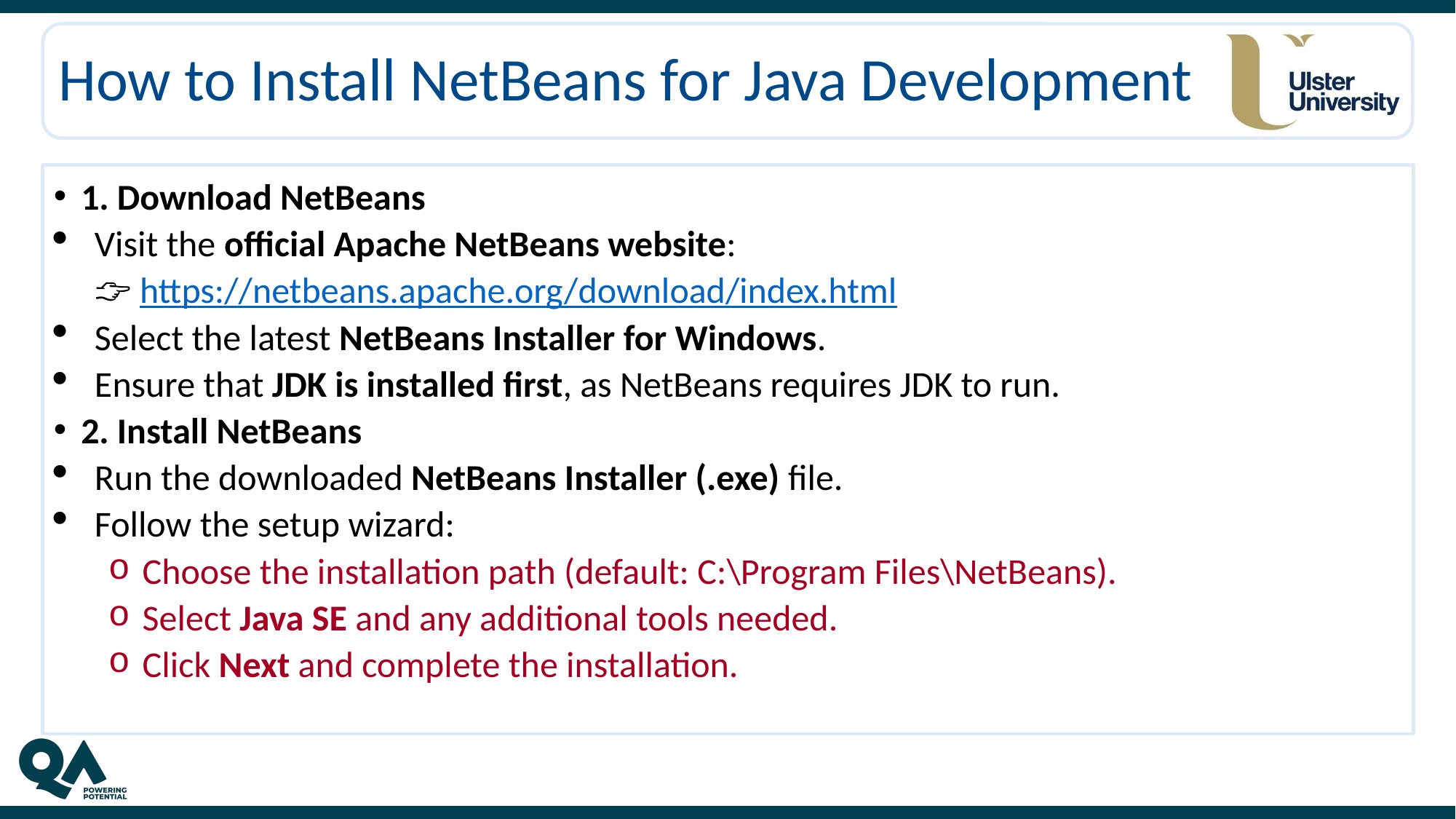

# How to Install NetBeans for Java Development
1. Download NetBeans
Visit the official Apache NetBeans website:
👉 https://netbeans.apache.org/download/index.html
Select the latest NetBeans Installer for Windows.
Ensure that JDK is installed first, as NetBeans requires JDK to run.
2. Install NetBeans
Run the downloaded NetBeans Installer (.exe) file.
Follow the setup wizard:
Choose the installation path (default: C:\Program Files\NetBeans).
Select Java SE and any additional tools needed.
Click Next and complete the installation.